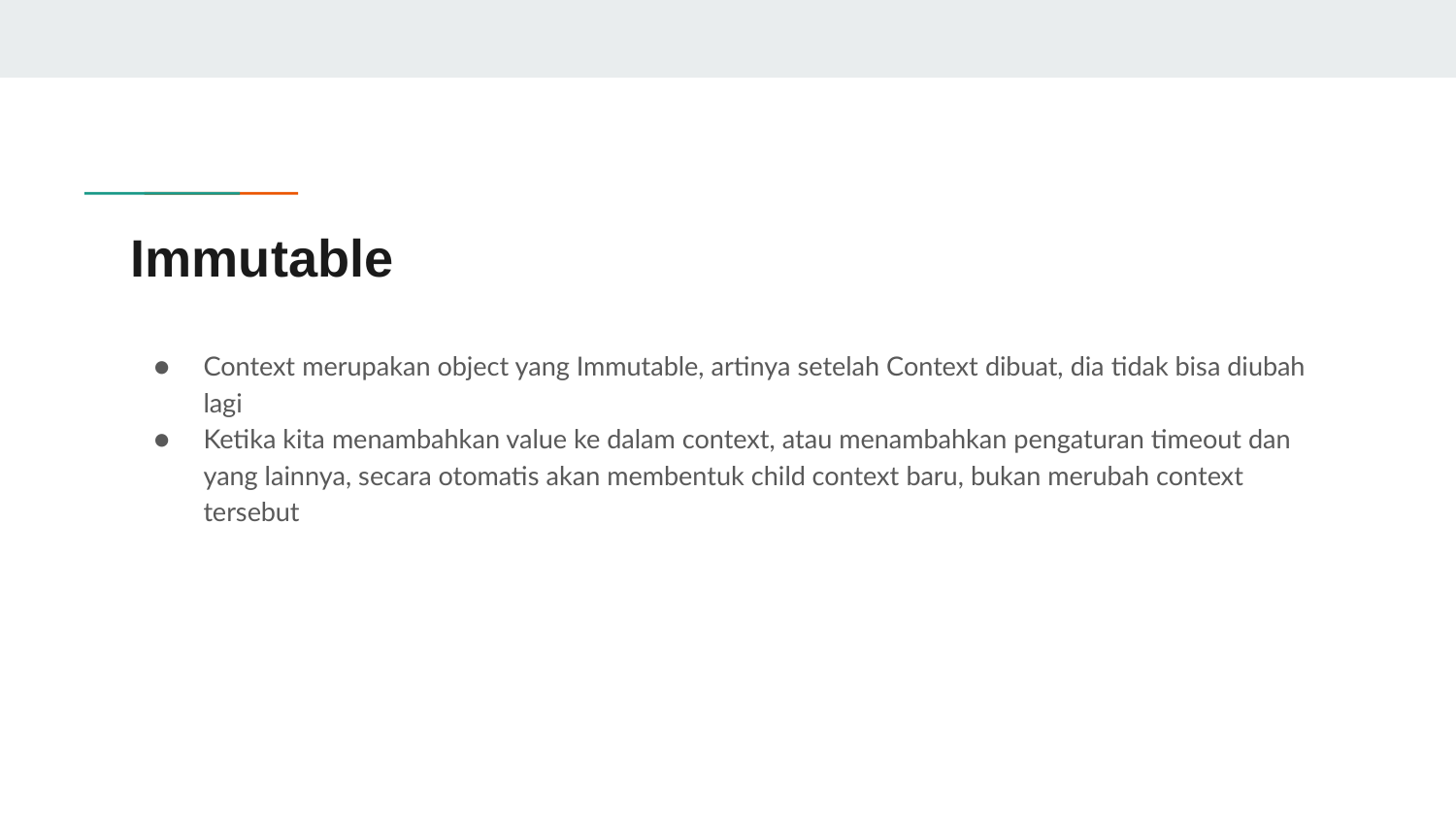

# Immutable
Context merupakan object yang Immutable, artinya setelah Context dibuat, dia tidak bisa diubah lagi
Ketika kita menambahkan value ke dalam context, atau menambahkan pengaturan timeout dan yang lainnya, secara otomatis akan membentuk child context baru, bukan merubah context tersebut